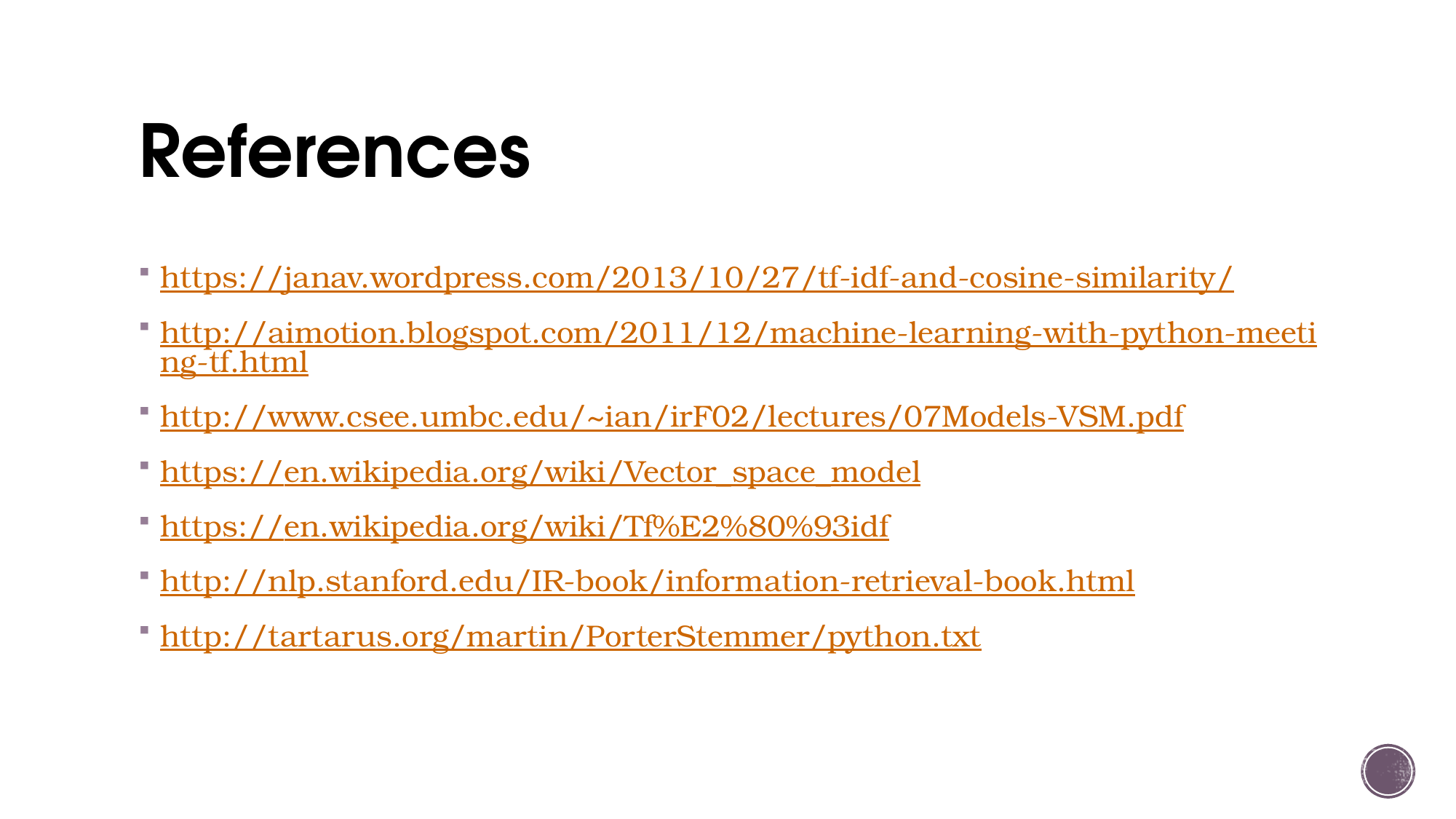

# References
https://janav.wordpress.com/2013/10/27/tf-idf-and-cosine-similarity/
http://aimotion.blogspot.com/2011/12/machine-learning-with-python-meeting-tf.html
http://www.csee.umbc.edu/~ian/irF02/lectures/07Models-VSM.pdf
https://en.wikipedia.org/wiki/Vector_space_model
https://en.wikipedia.org/wiki/Tf%E2%80%93idf
http://nlp.stanford.edu/IR-book/information-retrieval-book.html
http://tartarus.org/martin/PorterStemmer/python.txt